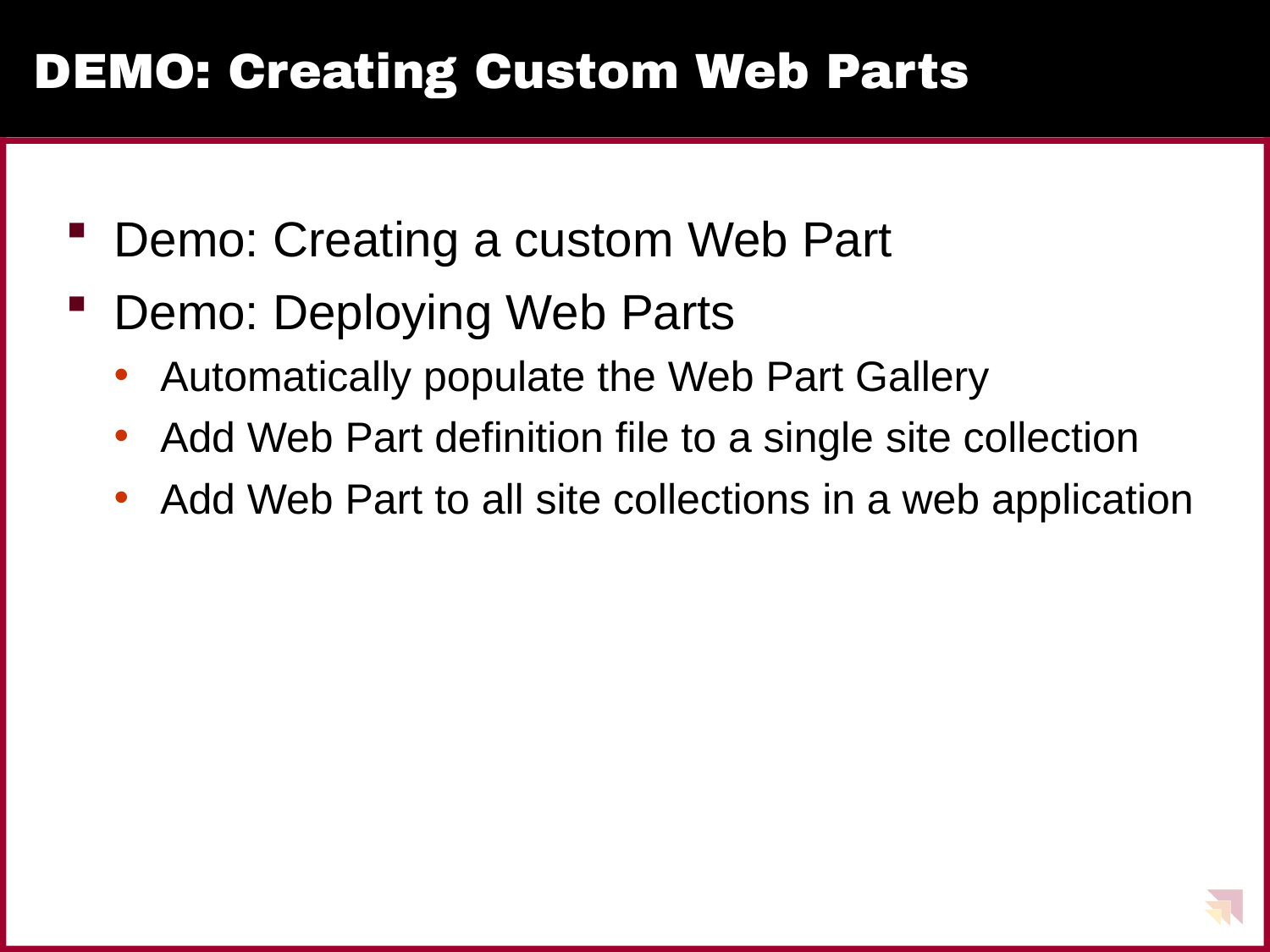

# DEMO: Creating Custom Web Parts
Demo: Creating a custom Web Part
Demo: Deploying Web Parts
Automatically populate the Web Part Gallery
Add Web Part definition file to a single site collection
Add Web Part to all site collections in a web application